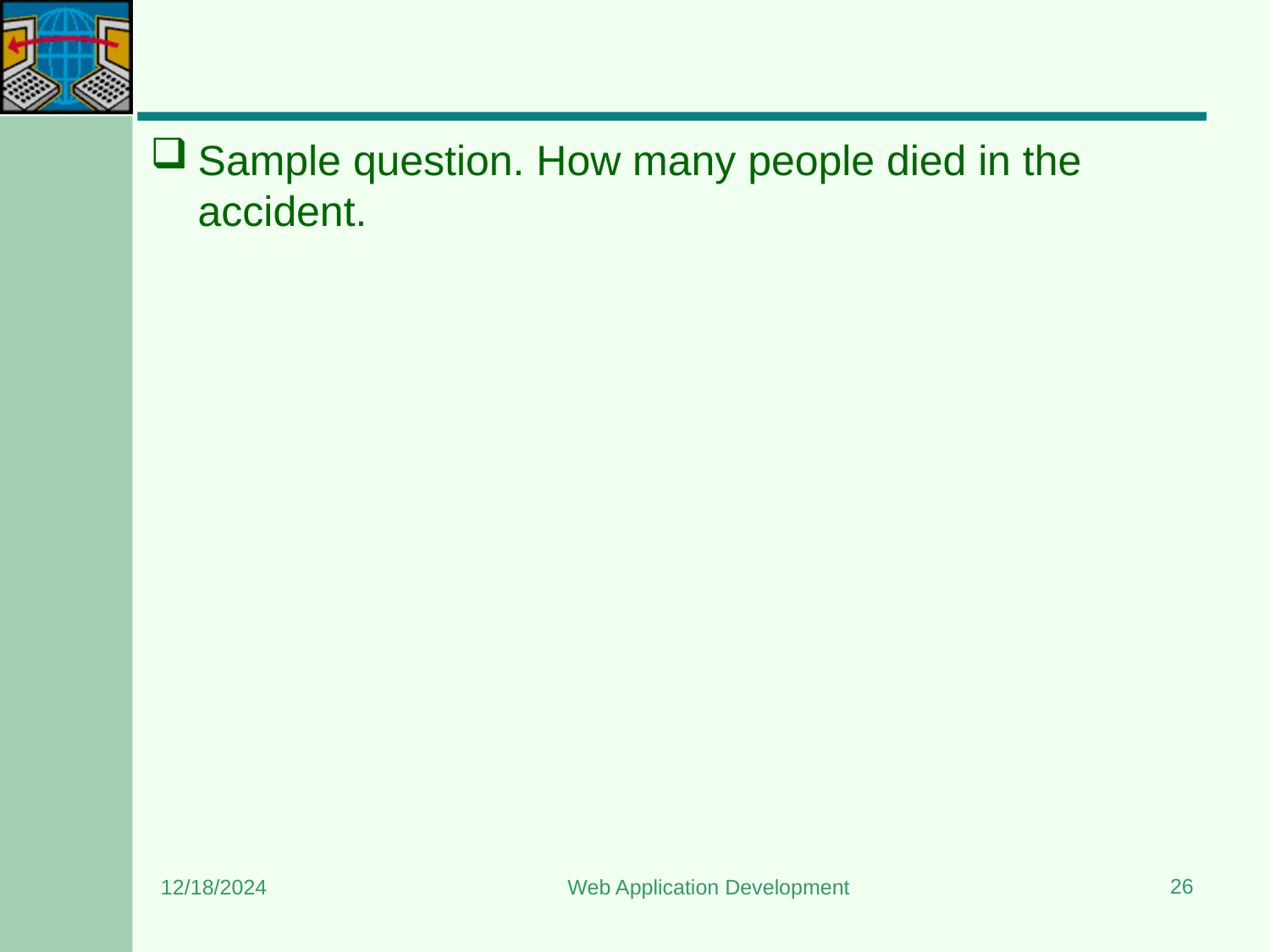

#
Sample question. How many people died in the accident.
26
12/18/2024
Web Application Development